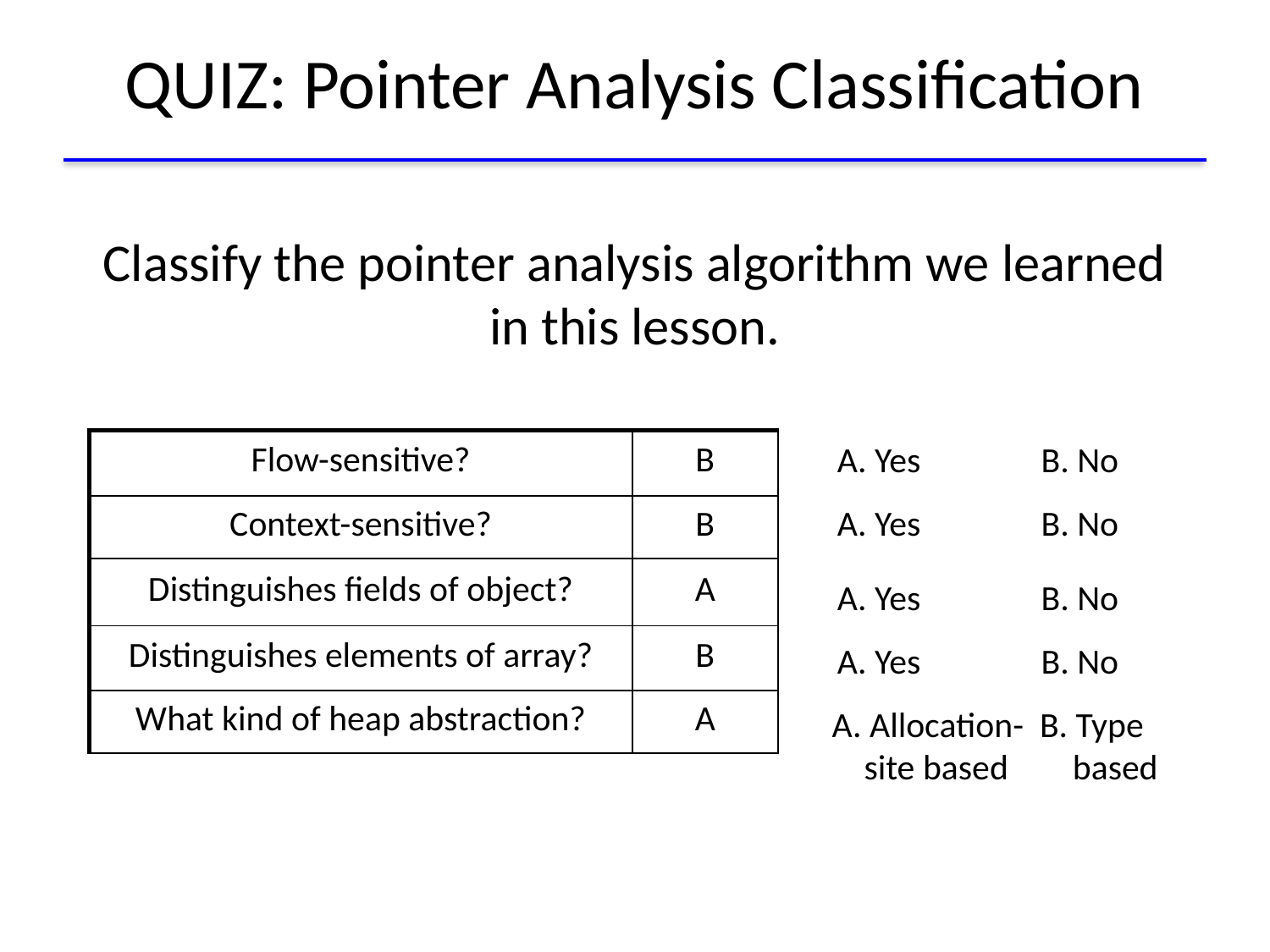

# QUIZ: Pointer Analysis Classification
Classify the pointer analysis algorithm we learned
in this lesson.
A. Yes               B. No
| Flow-sensitive? | B |
| --- | --- |
| Context-sensitive? | B |
| Distinguishes fields of object? | A |
| Distinguishes elements of array? | B |
| What kind of heap abstraction? | A |
A. Yes               B. No
A. Yes               B. No
A. Yes               B. No
A. Allocation-  B. Type
    site based        based